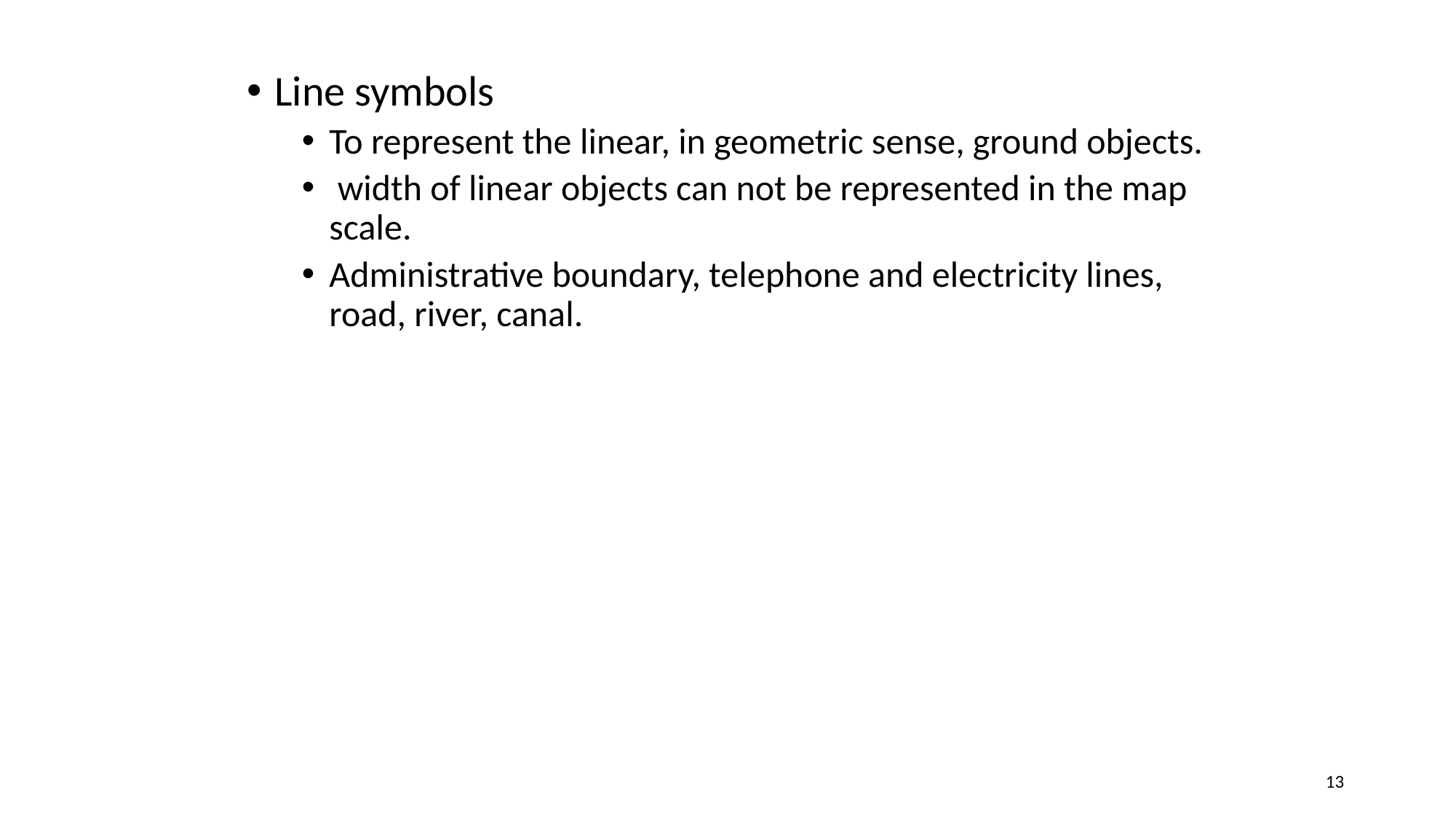

Line symbols
To represent the linear, in geometric sense, ground objects.
 width of linear objects can not be represented in the map scale.
Administrative boundary, telephone and electricity lines, road, river, canal.
13